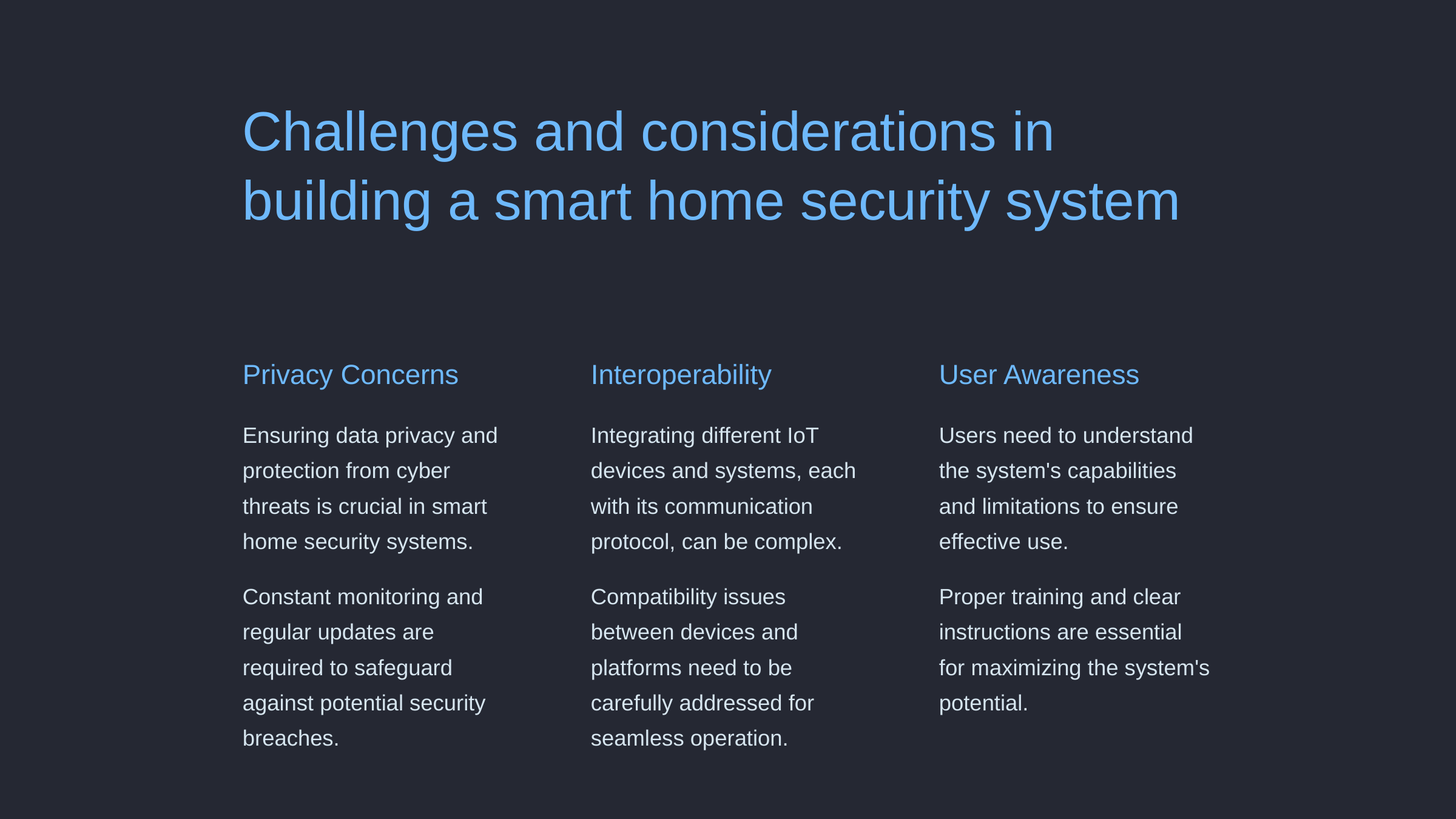

Challenges and considerations in building a smart home security system
Privacy Concerns
Interoperability
User Awareness
Ensuring data privacy and protection from cyber threats is crucial in smart home security systems.
Integrating different IoT devices and systems, each with its communication protocol, can be complex.
Users need to understand the system's capabilities and limitations to ensure effective use.
Constant monitoring and regular updates are required to safeguard against potential security breaches.
Compatibility issues between devices and platforms need to be carefully addressed for seamless operation.
Proper training and clear instructions are essential for maximizing the system's potential.